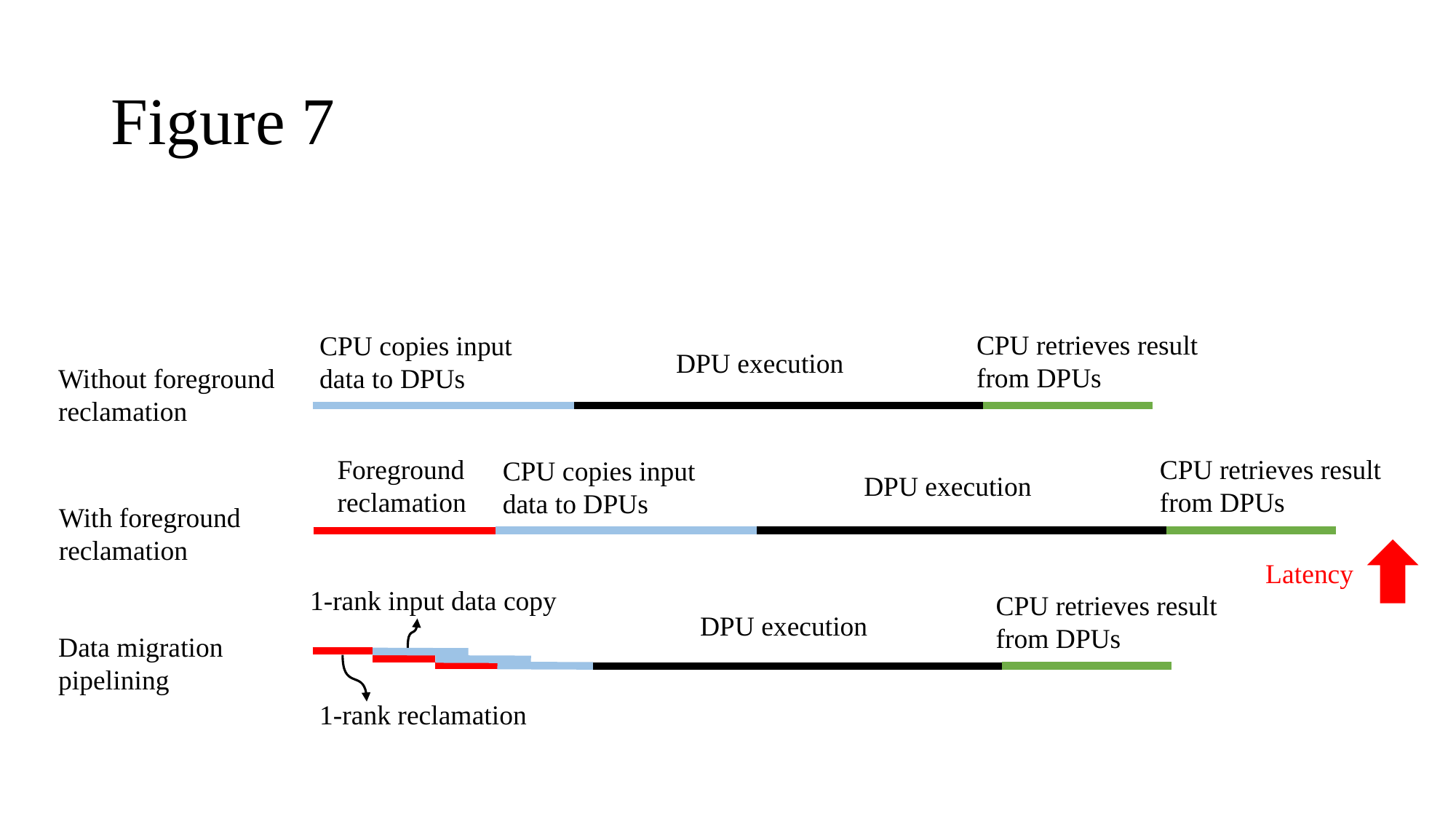

# Figure 7
CPU retrieves result from DPUs
CPU copies input data to DPUs
DPU execution
Without foreground reclamation
Foreground
reclamation
CPU retrieves result from DPUs
CPU copies input data to DPUs
DPU execution
With foreground reclamation

Latency
1-rank input data copy
CPU retrieves result from DPUs
DPU execution
Data migration pipelining
1-rank reclamation